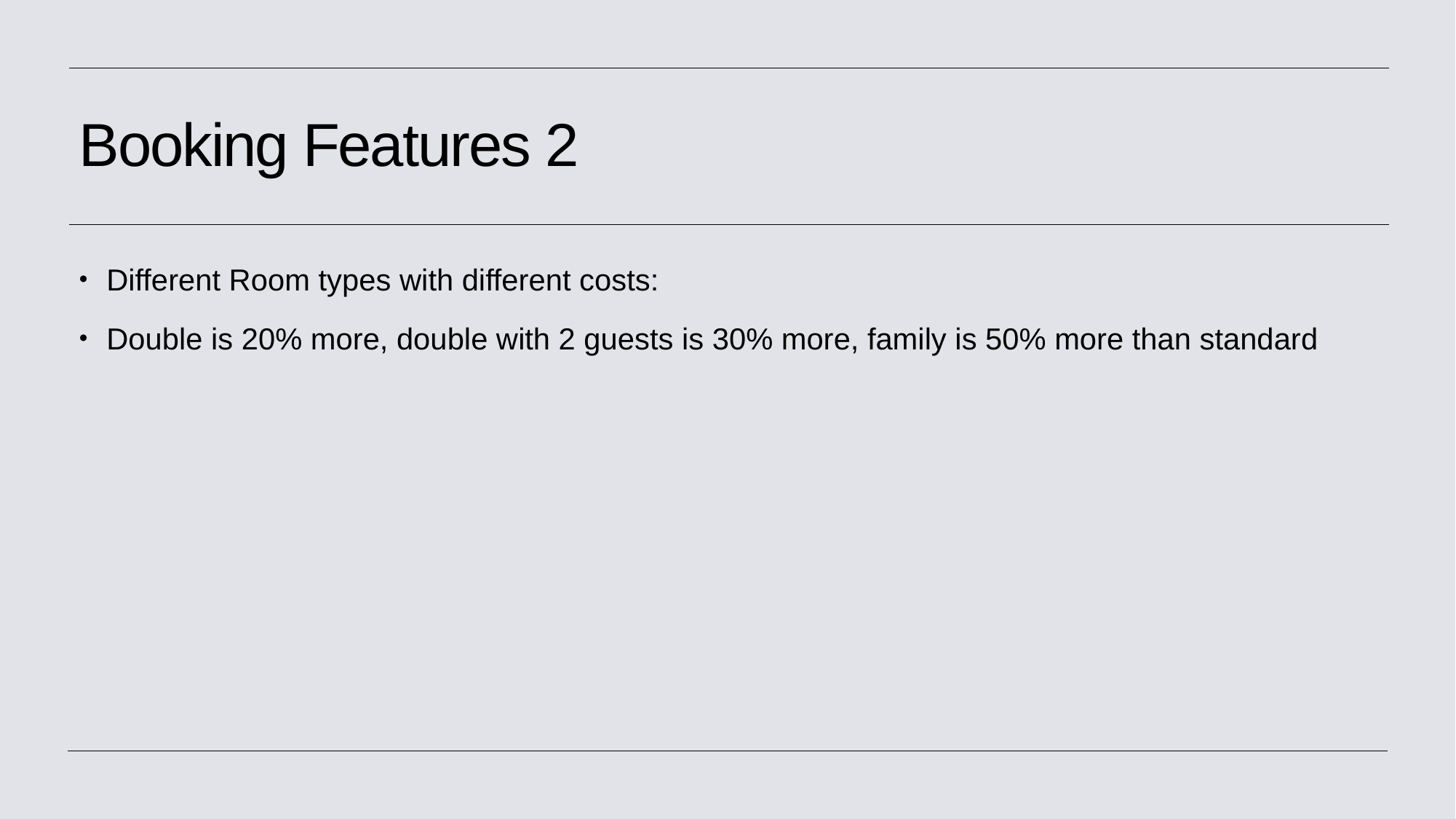

# Booking Features 2
Different Room types with different costs:
Double is 20% more, double with 2 guests is 30% more, family is 50% more than standard